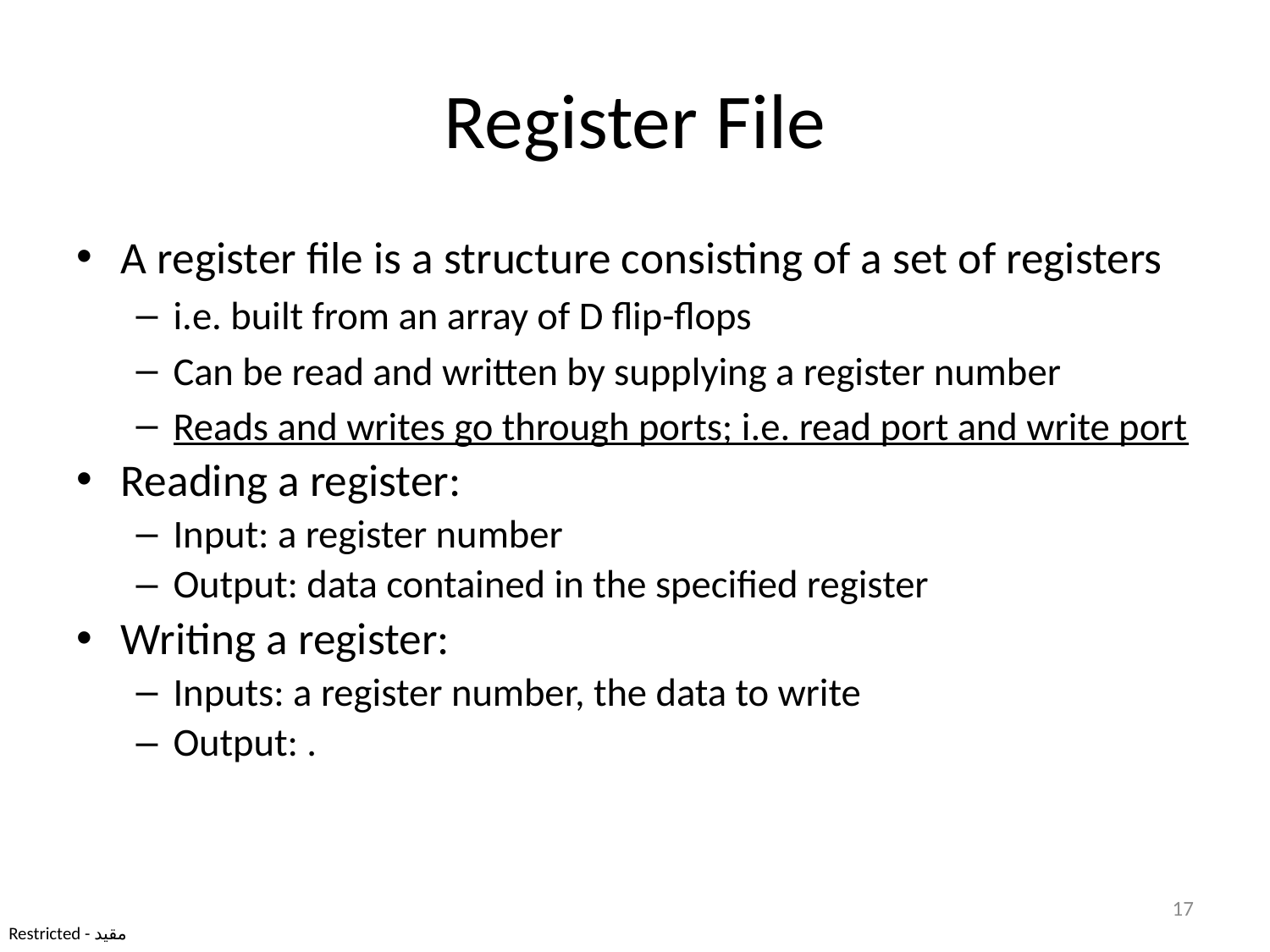

# Register File
A register file is a structure consisting of a set of registers
i.e. built from an array of D flip-flops
Can be read and written by supplying a register number
Reads and writes go through ports; i.e. read port and write port
Reading a register:
Input: a register number
Output: data contained in the specified register
Writing a register:
Inputs: a register number, the data to write
Output: .
17